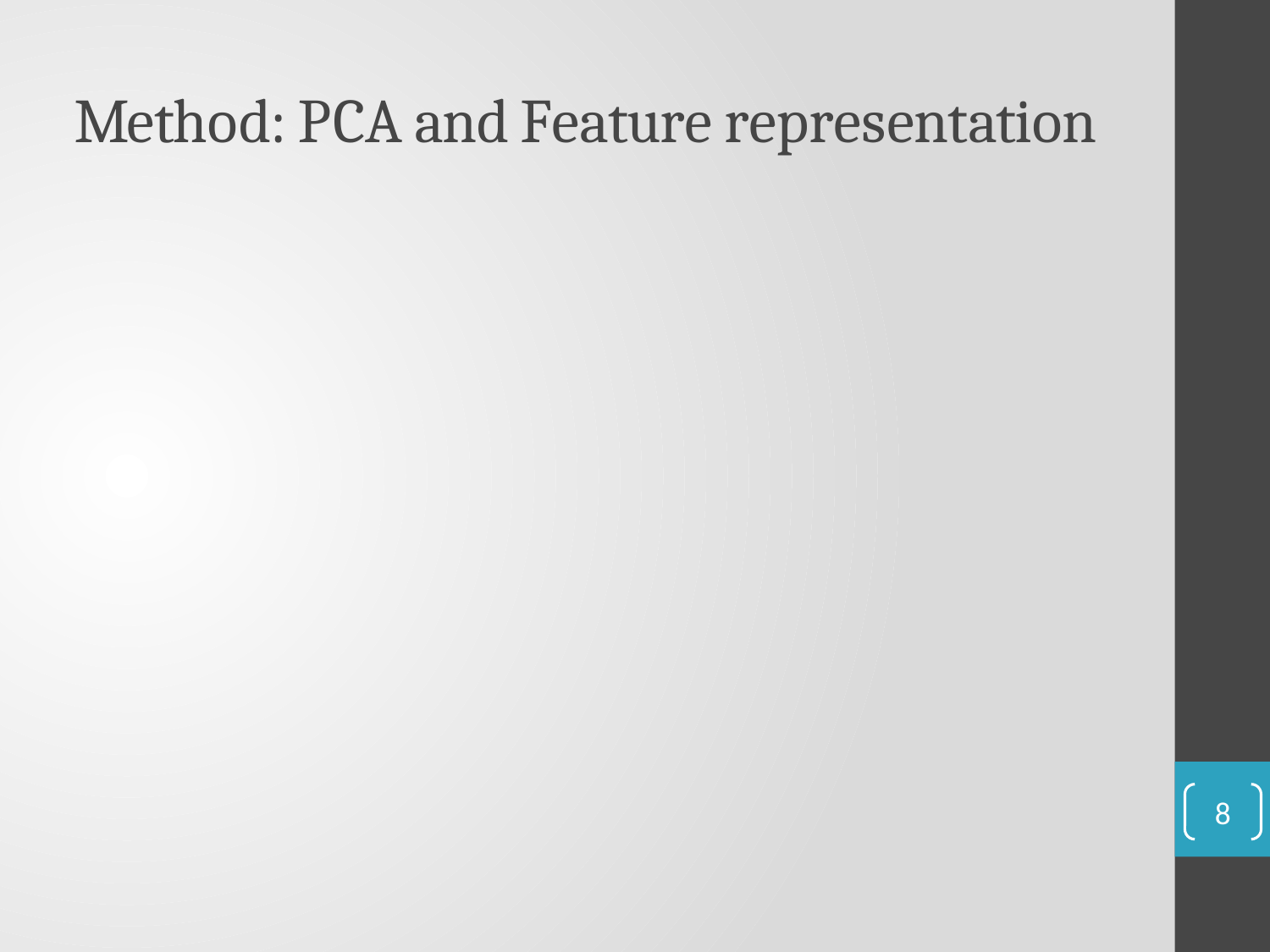

# Method: PCA and Feature representation

8